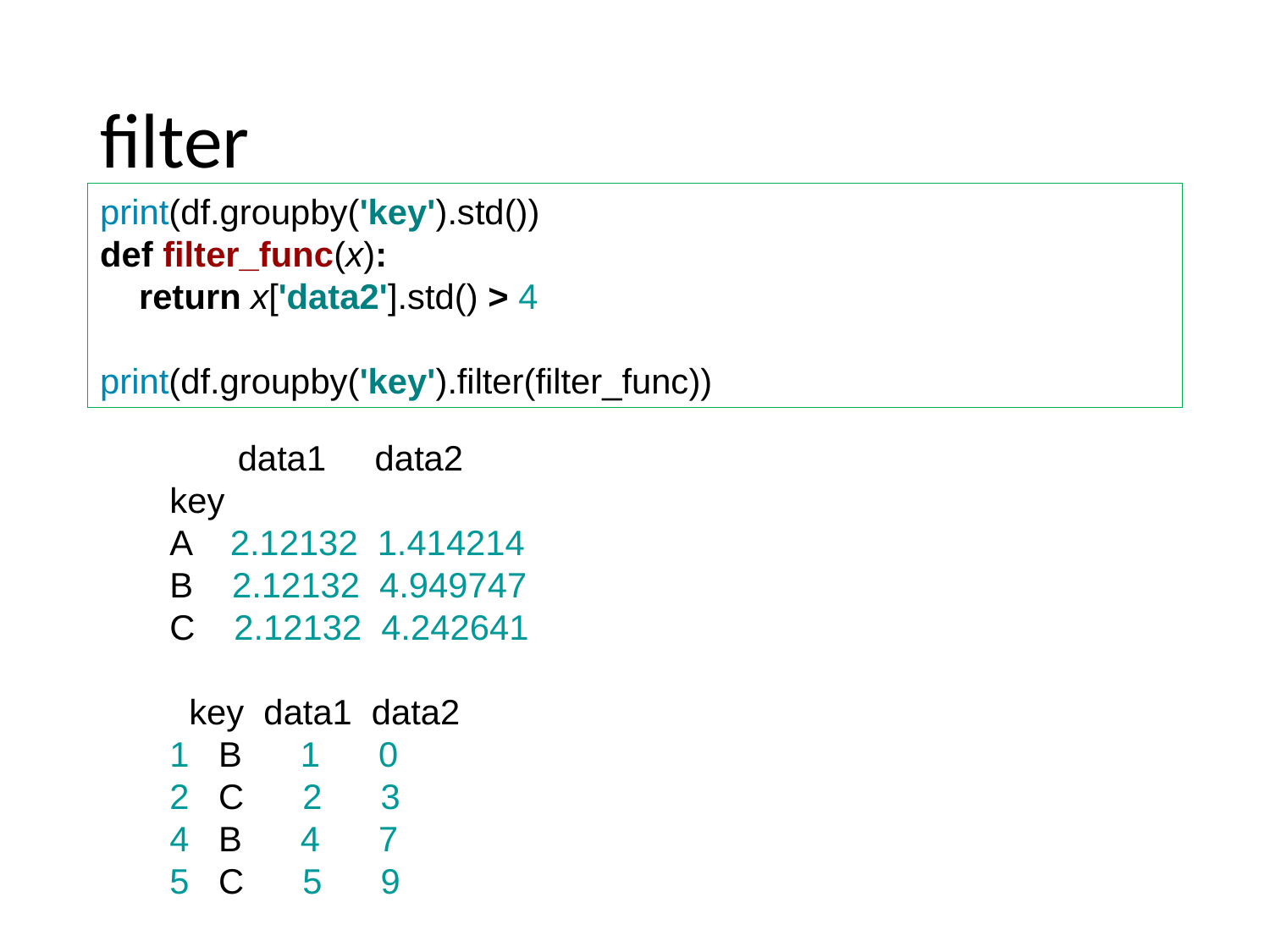

# filter
print(df.groupby('key').std())
def filter_func(x):
    return x['data2'].std() > 4
print(df.groupby('key').filter(filter_func))

       data1     data2
key
A    2.12132  1.414214
B    2.12132  4.949747
C    2.12132  4.242641
  key  data1  data2
1   B      1      0
2   C      2      3
4   B      4      7
5   C      5      9
97